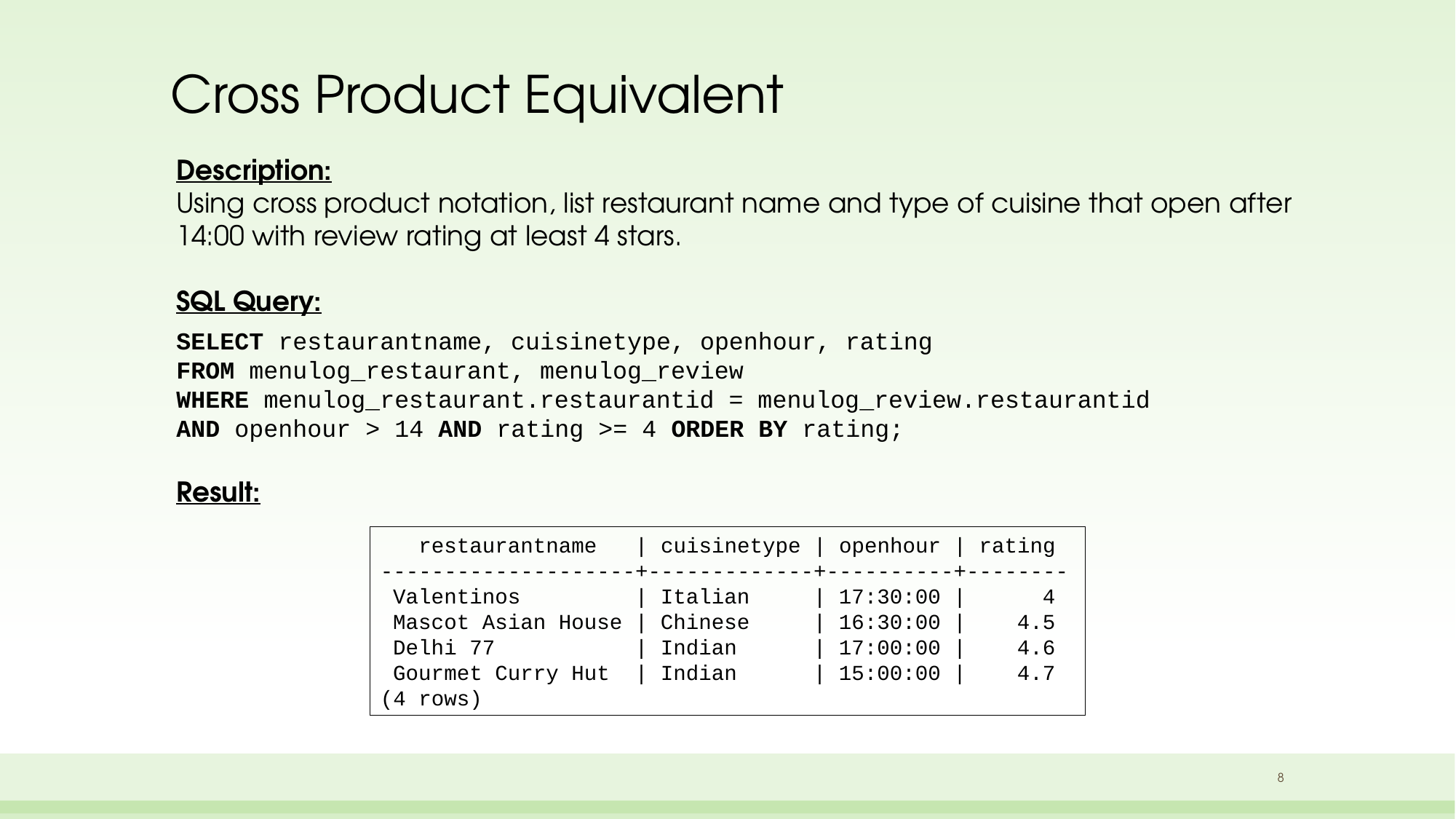

# Cross Product Equivalent
Description:
Using cross product notation, list restaurant name and type of cuisine that open after 14:00 with review rating at least 4 stars.

SQL Query:
SELECT restaurantname, cuisinetype, openhour, rating
FROM menulog_restaurant, menulog_review
WHERE menulog_restaurant.restaurantid = menulog_review.restaurantid
AND openhour > 14 AND rating >= 4 ORDER BY rating;

Result:

   restaurantname   | cuisinetype | openhour | rating
--------------------+-------------+----------+--------
 Valentinos         | Italian     | 17:30:00 |      4
 Mascot Asian House | Chinese     | 16:30:00 |    4.5
 Delhi 77           | Indian      | 17:00:00 |    4.6
 Gourmet Curry Hut  | Indian      | 15:00:00 |    4.7
(4 rows)
8